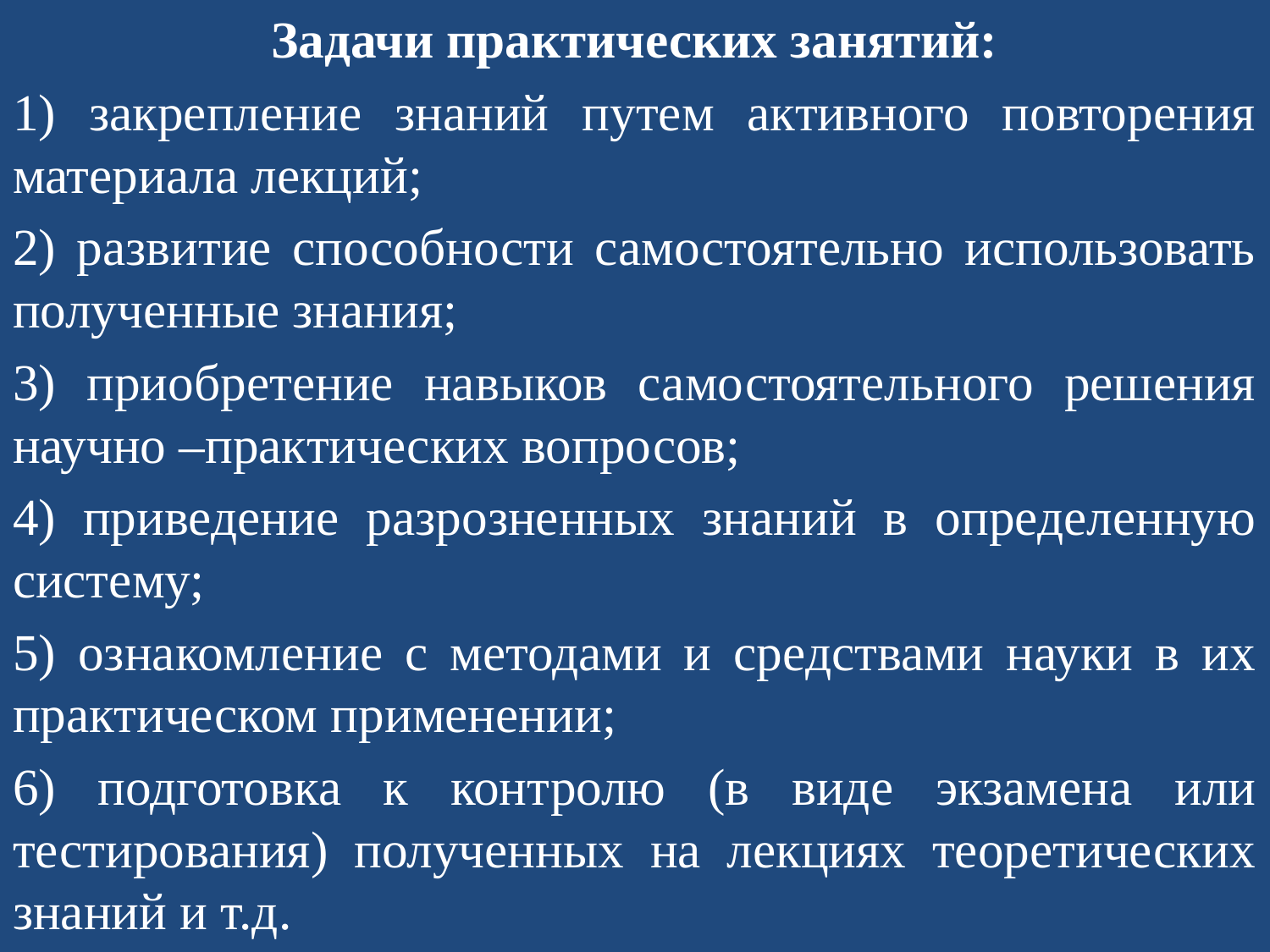

Задачи практических занятий:
1) закрепление знаний путем активного повторения материала лекций;
2) развитие способности самостоятельно использовать полученные знания;
3) приобретение навыков самостоятельного решения научно –практических вопросов;
4) приведение разрозненных знаний в определенную систему;
5) ознакомление с методами и средствами науки в их практическом применении;
6) подготовка к контролю (в виде экзамена или тестирования) полученных на лекциях теоретических знаний и т.д.